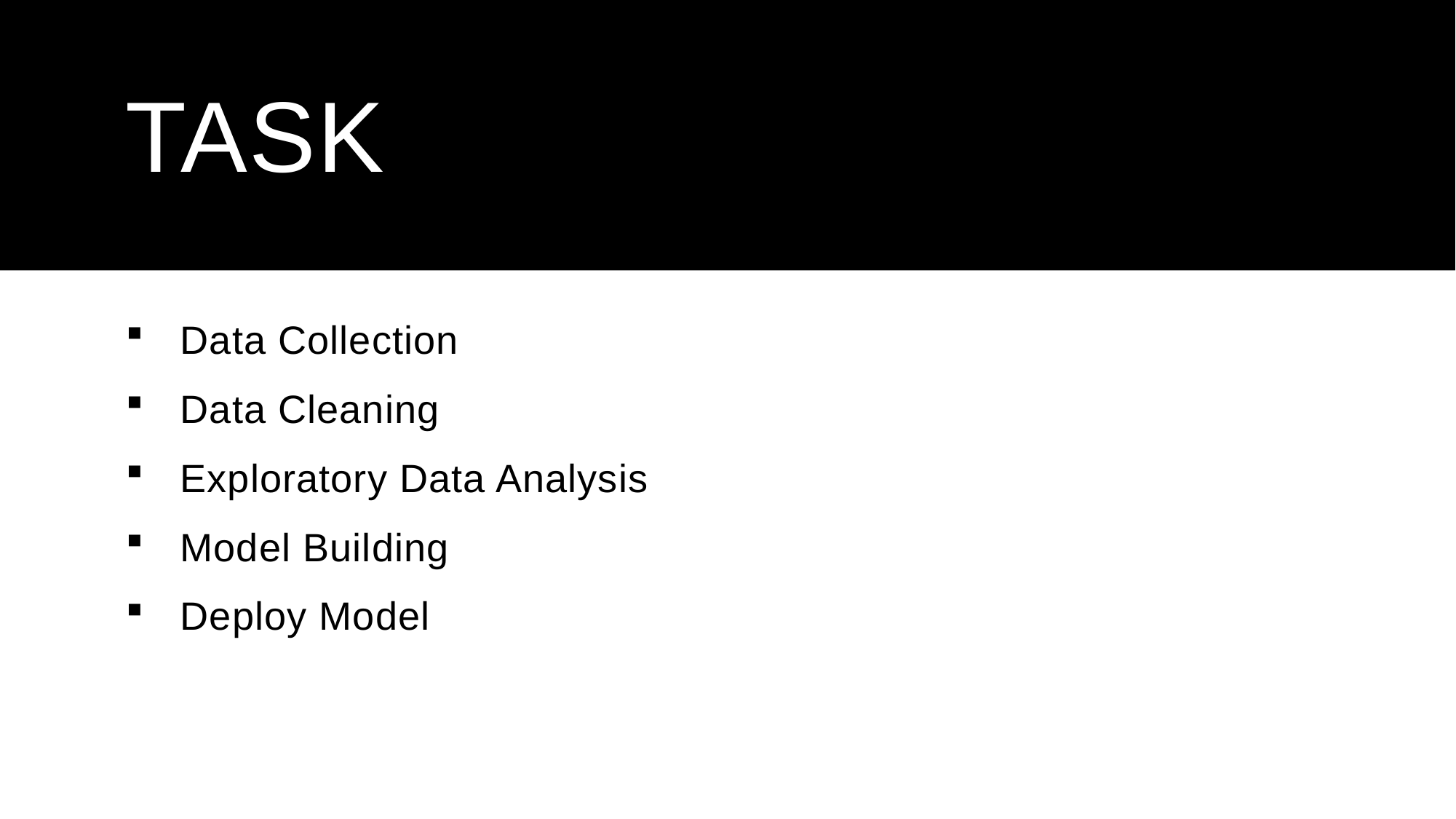

# task
Data Collection
Data Cleaning
Exploratory Data Analysis
Model Building
Deploy Model